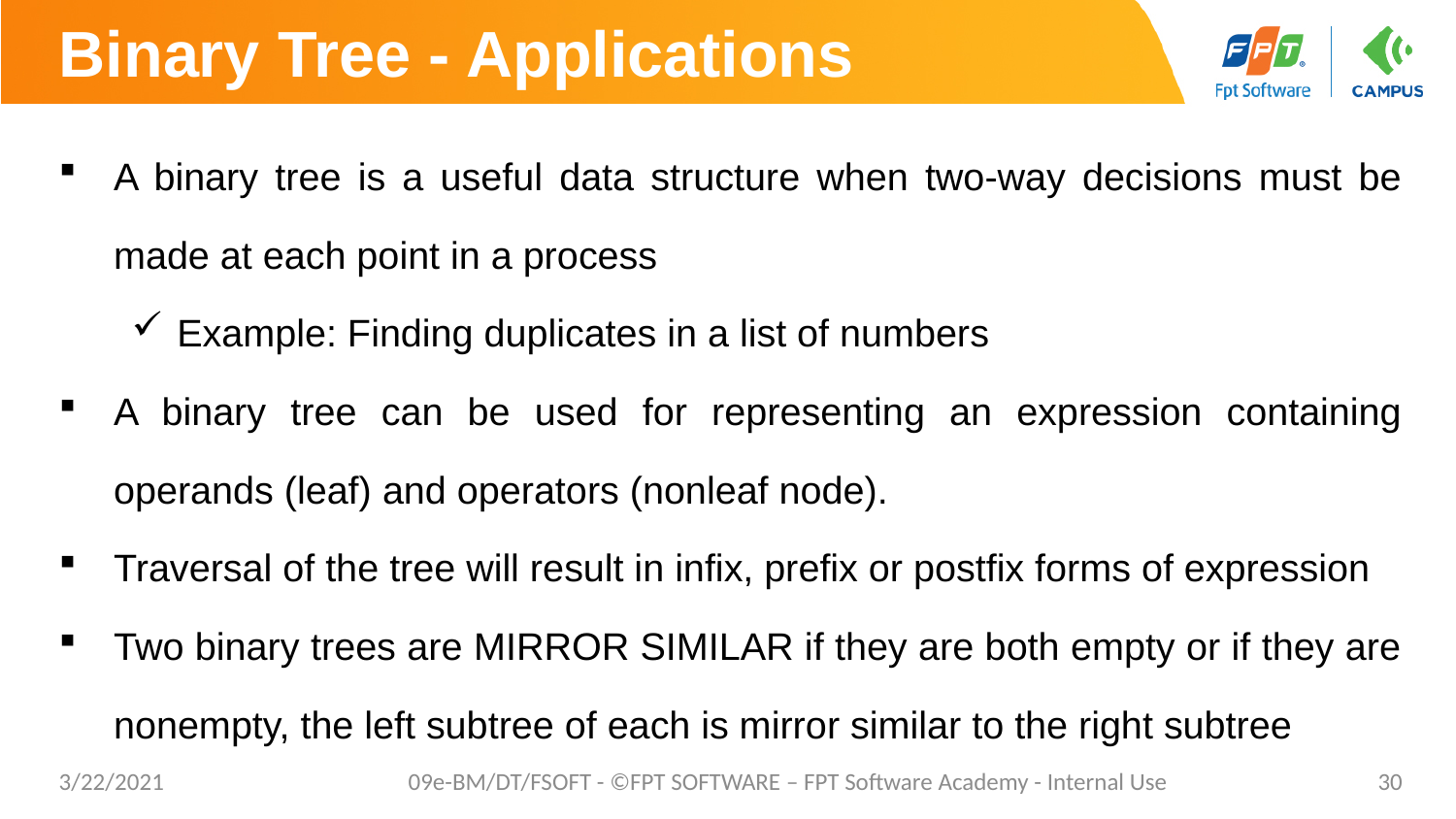

# Binary Tree - Applications
A binary tree is a useful data structure when two-way decisions must be made at each point in a process
Example: Finding duplicates in a list of numbers
A binary tree can be used for representing an expression containing operands (leaf) and operators (nonleaf node).
Traversal of the tree will result in infix, prefix or postfix forms of expression
Two binary trees are MIRROR SIMILAR if they are both empty or if they are nonempty, the left subtree of each is mirror similar to the right subtree
3/22/2021
09e-BM/DT/FSOFT - ©FPT SOFTWARE – FPT Software Academy - Internal Use
30